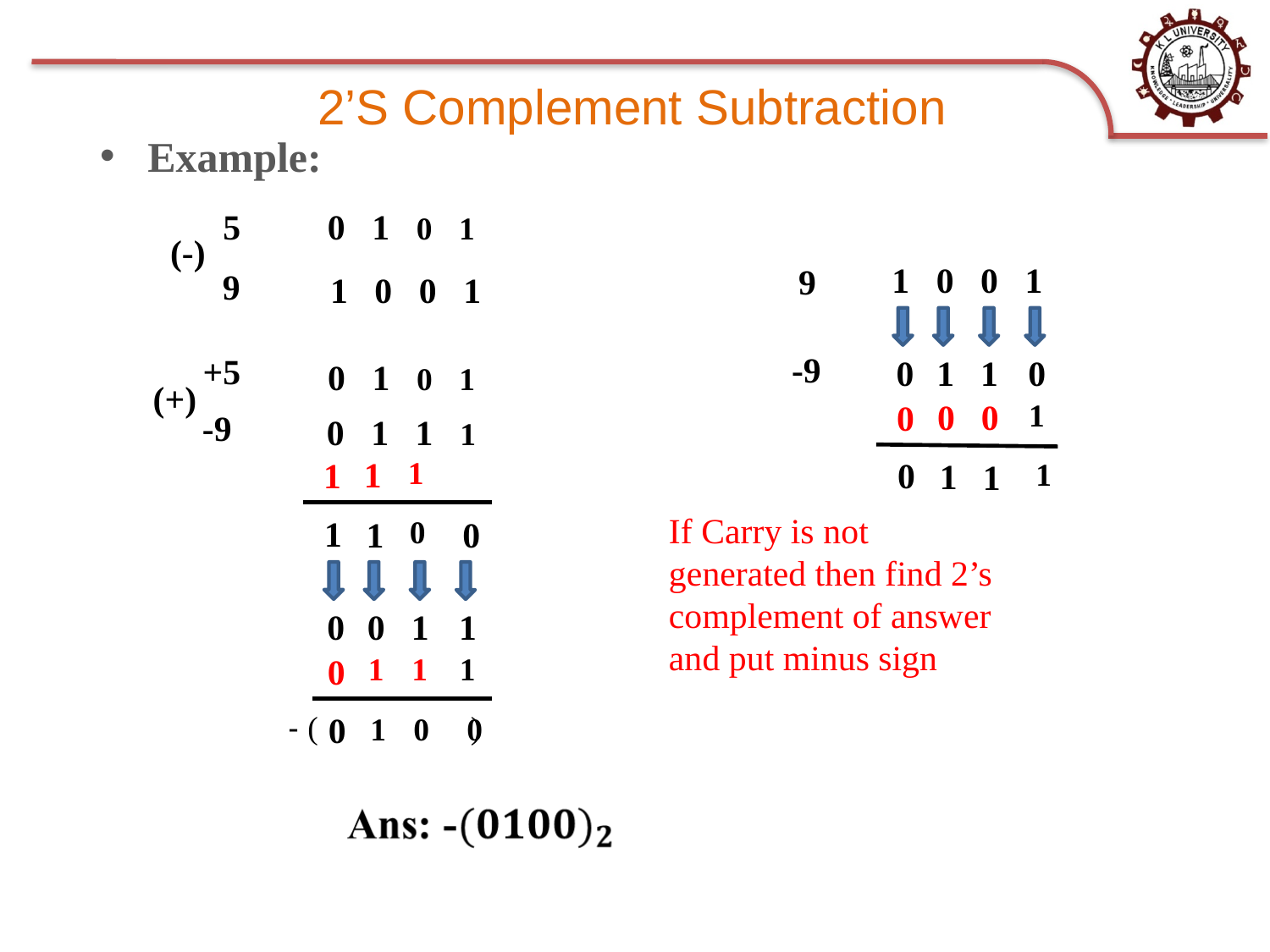

# 2’S Complement Subtraction
Example:

5
0   1   0   1
(-)
1   0   0   1
9
9
1   0   0   1

-9
+5
1
1
0
0
0   1   0   1
(+)
1
0
0
0
-9
0   1   1   1
1
1
1
0
1
1
1
If Carry is not generated then find 2’s complement of answer and put minus sign
1
1
0
0

0
1
1
0
1
1
1
0
  - (                   )
0
1
0
0